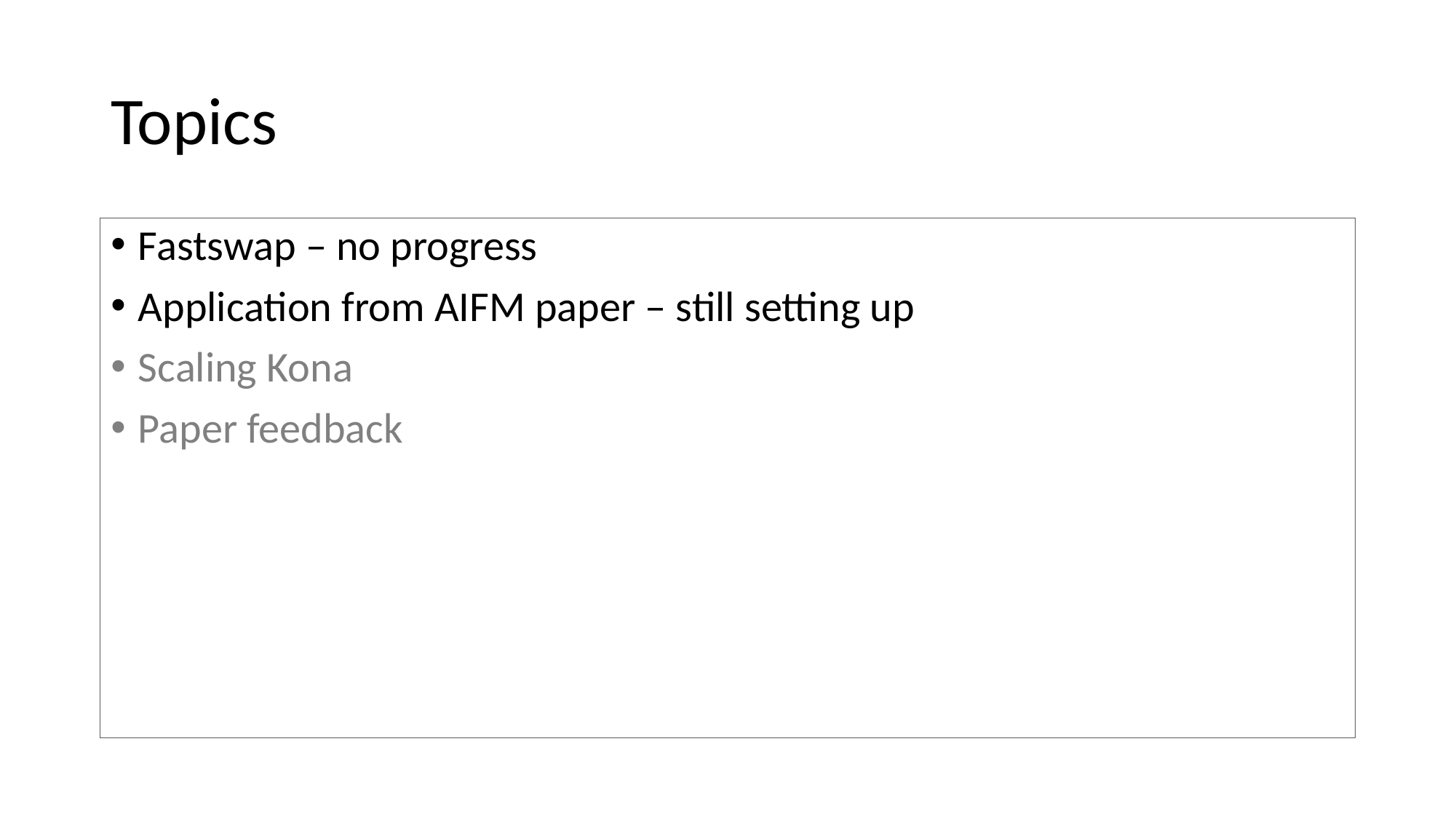

# Topics
Fastswap – no progress
Application from AIFM paper – still setting up
Scaling Kona
Paper feedback